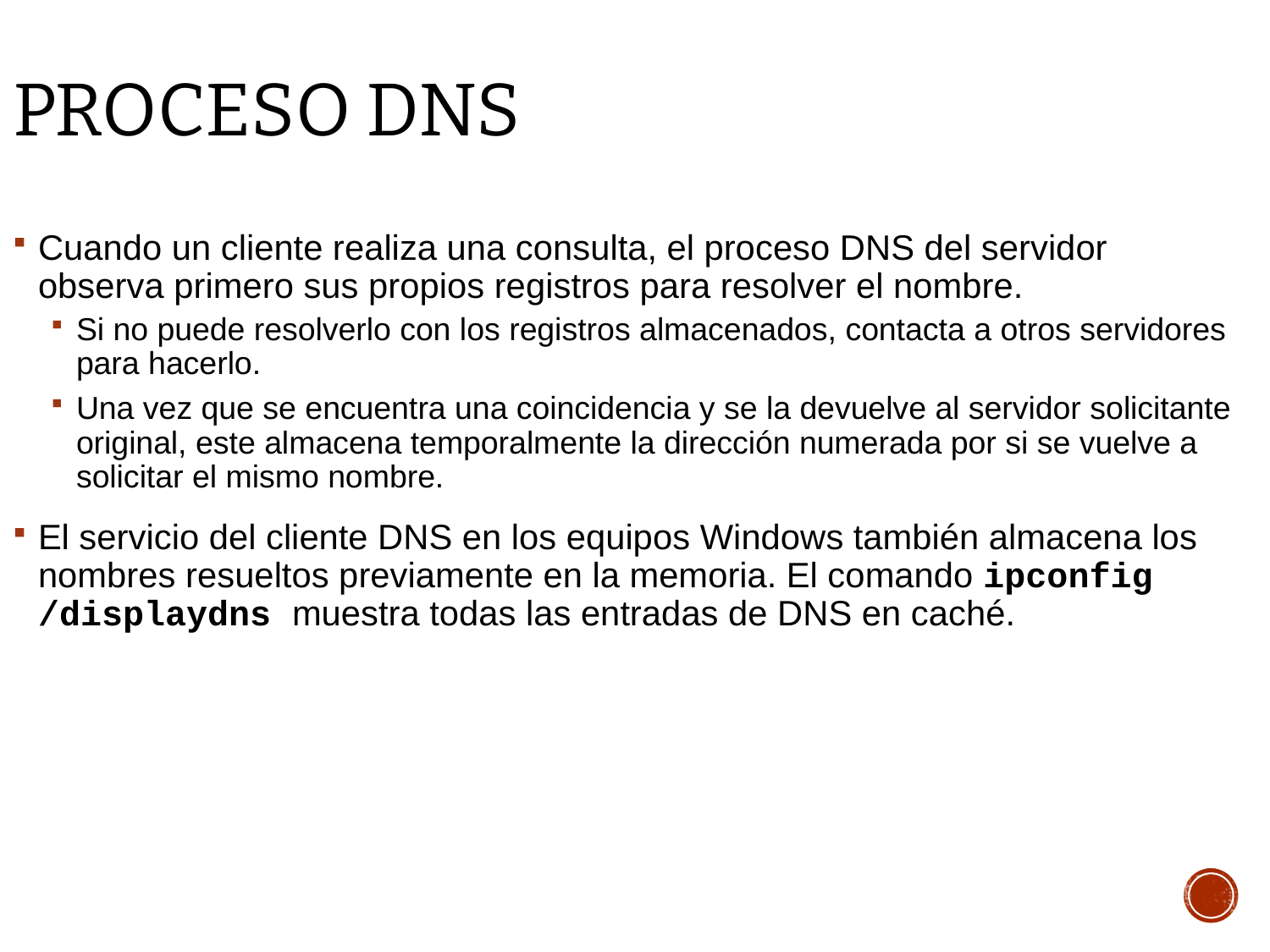

# PROCESO DNS
Cuando un cliente realiza una consulta, el proceso DNS del servidor observa primero sus propios registros para resolver el nombre.
Si no puede resolverlo con los registros almacenados, contacta a otros servidores para hacerlo.
Una vez que se encuentra una coincidencia y se la devuelve al servidor solicitante original, este almacena temporalmente la dirección numerada por si se vuelve a solicitar el mismo nombre.
El servicio del cliente DNS en los equipos Windows también almacena los nombres resueltos previamente en la memoria. El comando ipconfig /displaydns muestra todas las entradas de DNS en caché.